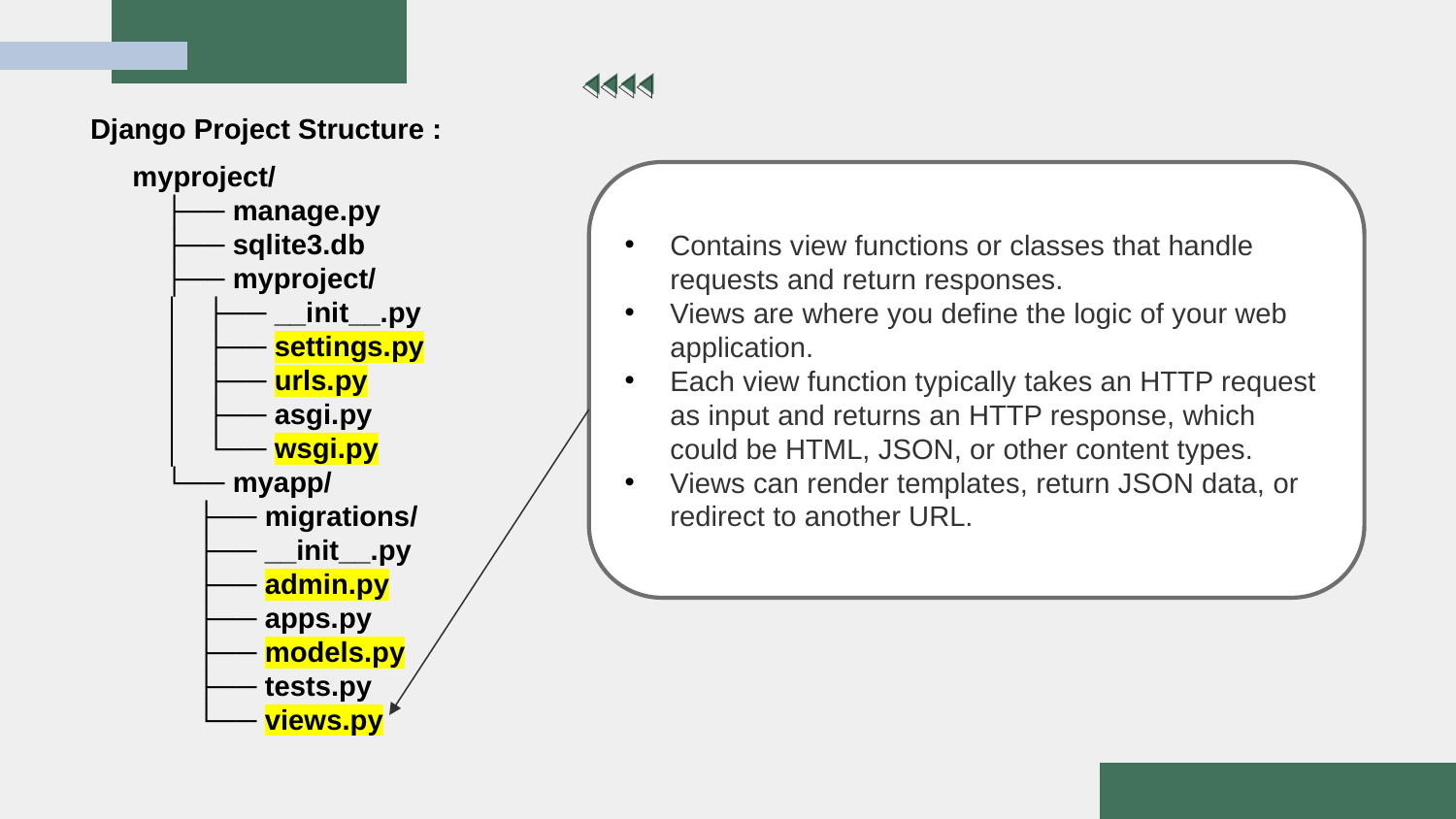

Django Project Structure :
myproject/
    ├── manage.py
    ├── sqlite3.db
    ├── myproject/
    │   ├── __init__.py
    │   ├── settings.py
    │   ├── urls.py
    │   ├── asgi.py
    │   └── wsgi.py
    └── myapp/
        ├── migrations/
        ├── __init__.py
        ├── admin.py
        ├── apps.py
        ├── models.py
        ├── tests.py
        └── views.py
Contains view functions or classes that handle requests and return responses.
Views are where you define the logic of your web application.
Each view function typically takes an HTTP request as input and returns an HTTP response, which could be HTML, JSON, or other content types.
Views can render templates, return JSON data, or redirect to another URL.